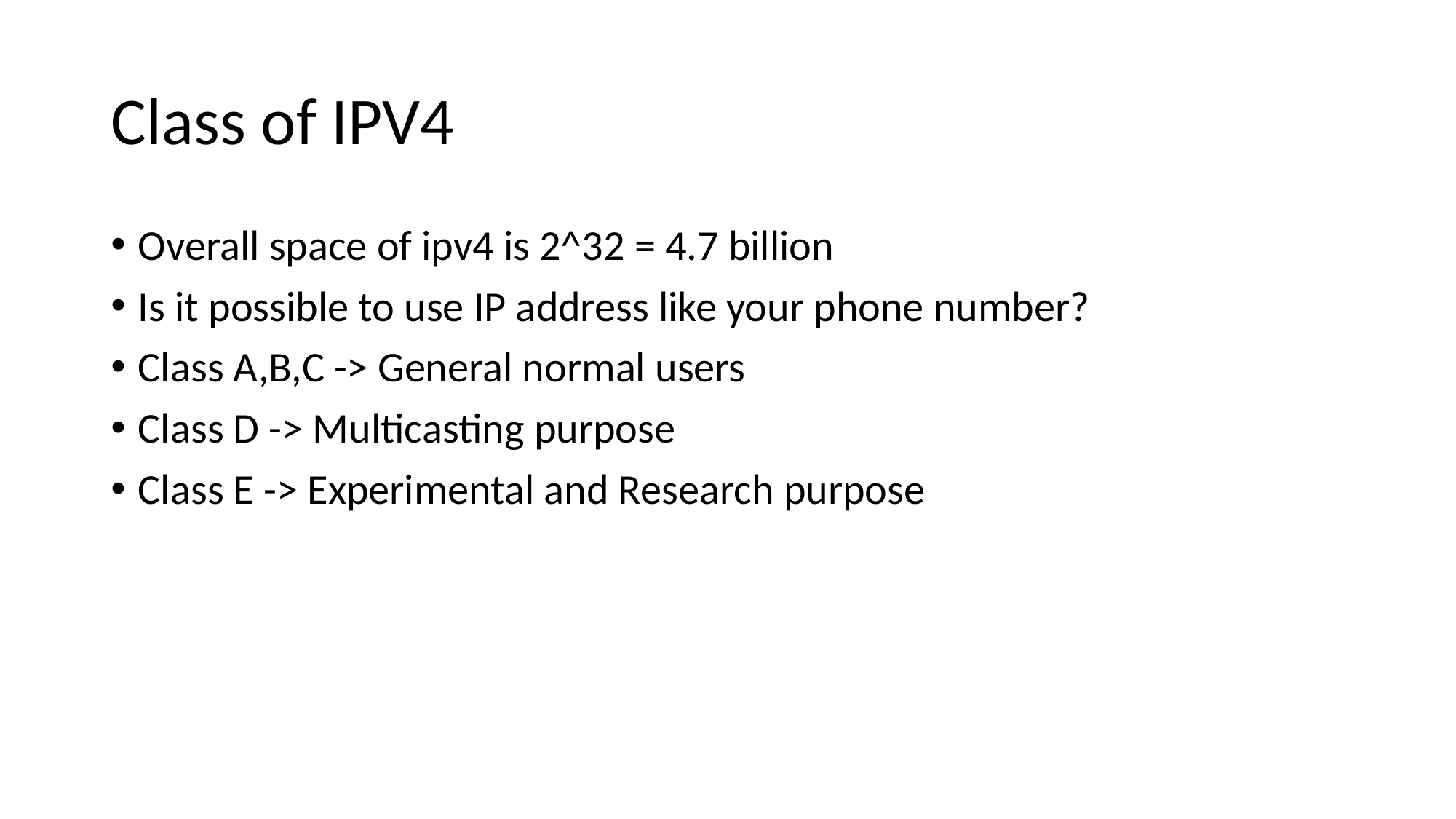

# Class of IPV4
Overall space of ipv4 is 2^32 = 4.7 billion
Is it possible to use IP address like your phone number?
Class A,B,C -> General normal users
Class D -> Multicasting purpose
Class E -> Experimental and Research purpose